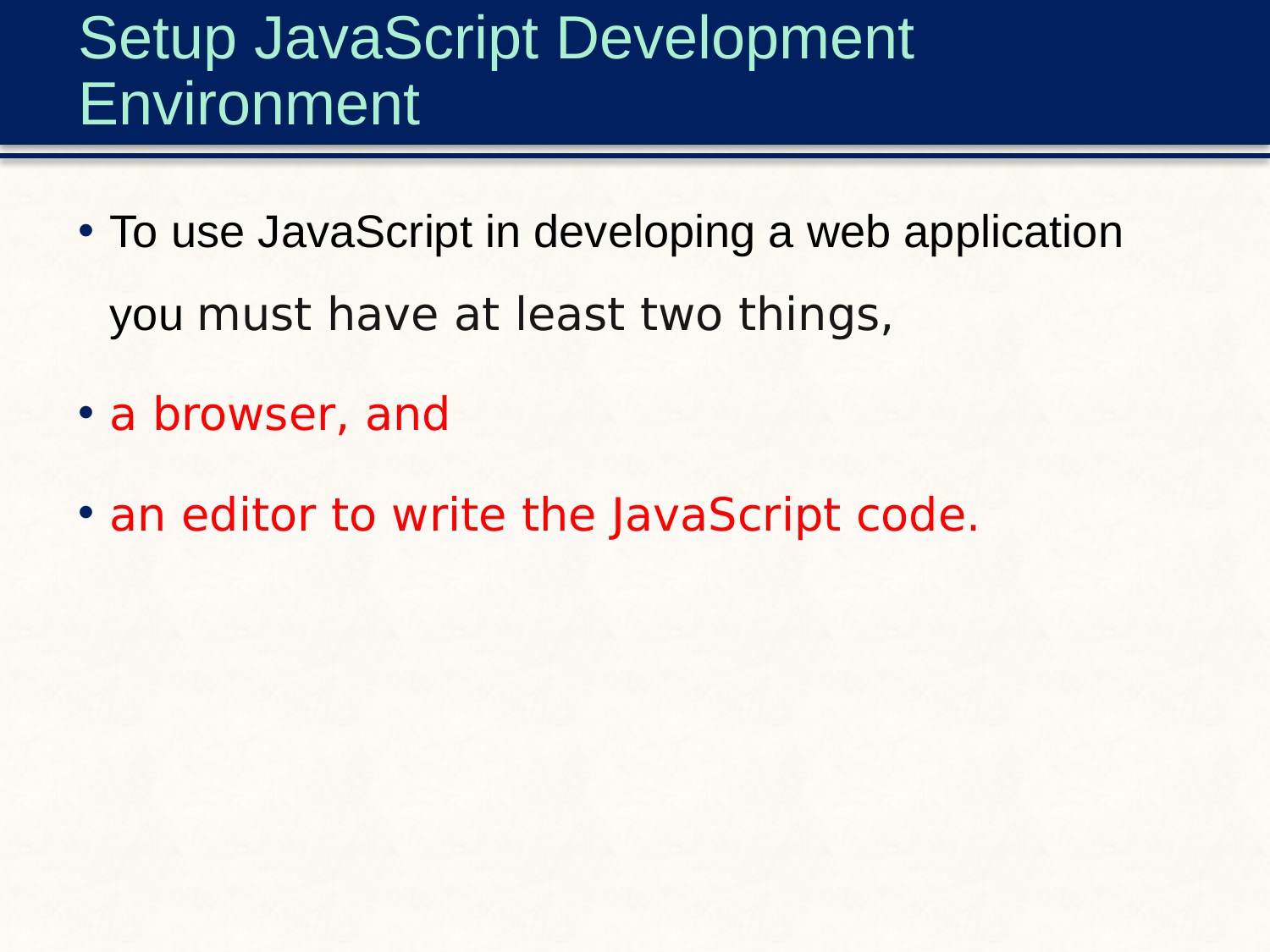

# Setup JavaScript Development Environment
To use JavaScript in developing a web application you must have at least two things,
a browser, and
an editor to write the JavaScript code.